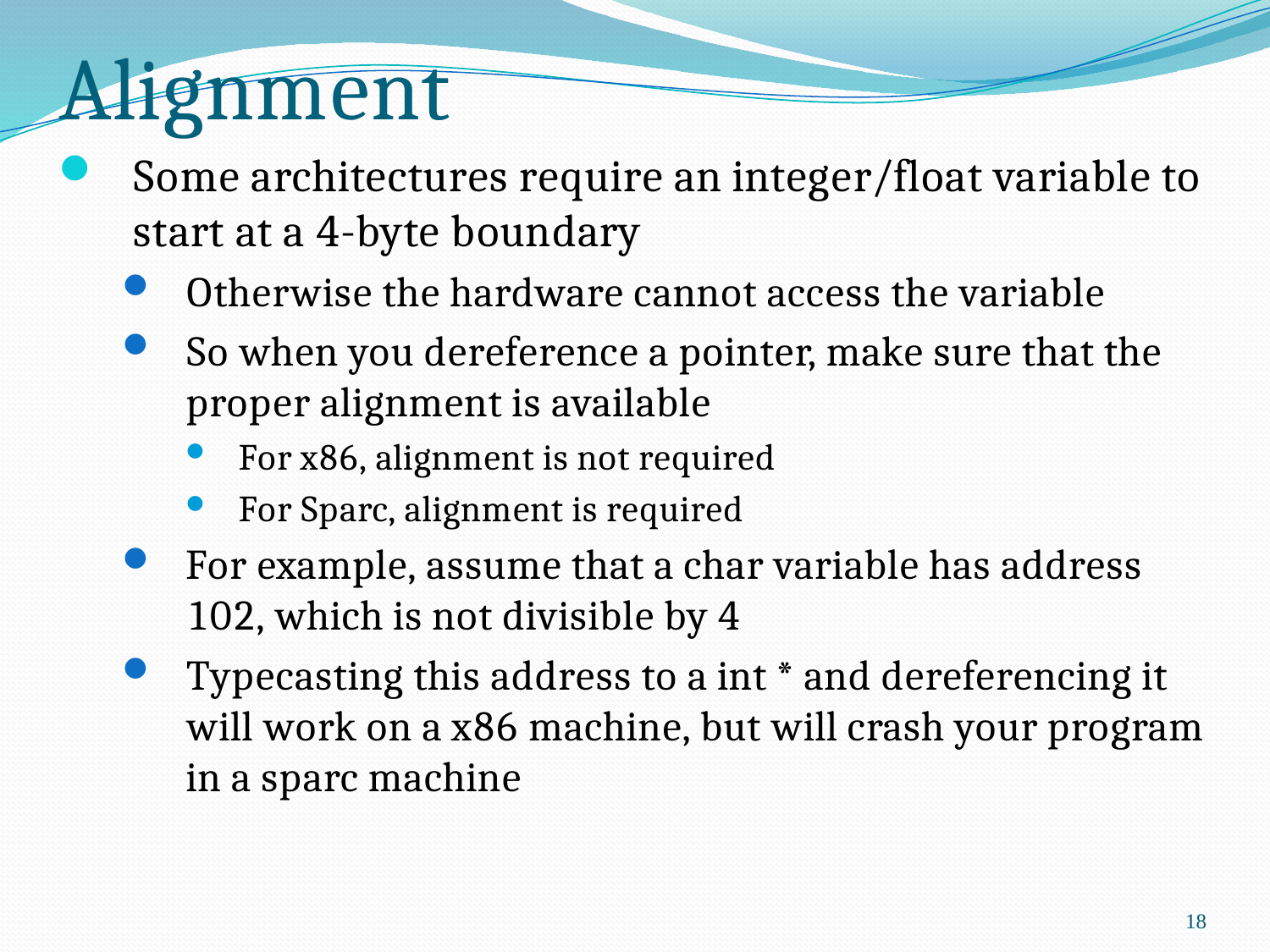

# Alignment
Some architectures require an integer/float variable to start at a 4-byte boundary
Otherwise the hardware cannot access the variable
So when you dereference a pointer, make sure that the proper alignment is available
For x86, alignment is not required
For Sparc, alignment is required
For example, assume that a char variable has address 102, which is not divisible by 4
Typecasting this address to a int * and dereferencing it will work on a x86 machine, but will crash your program in a sparc machine

18